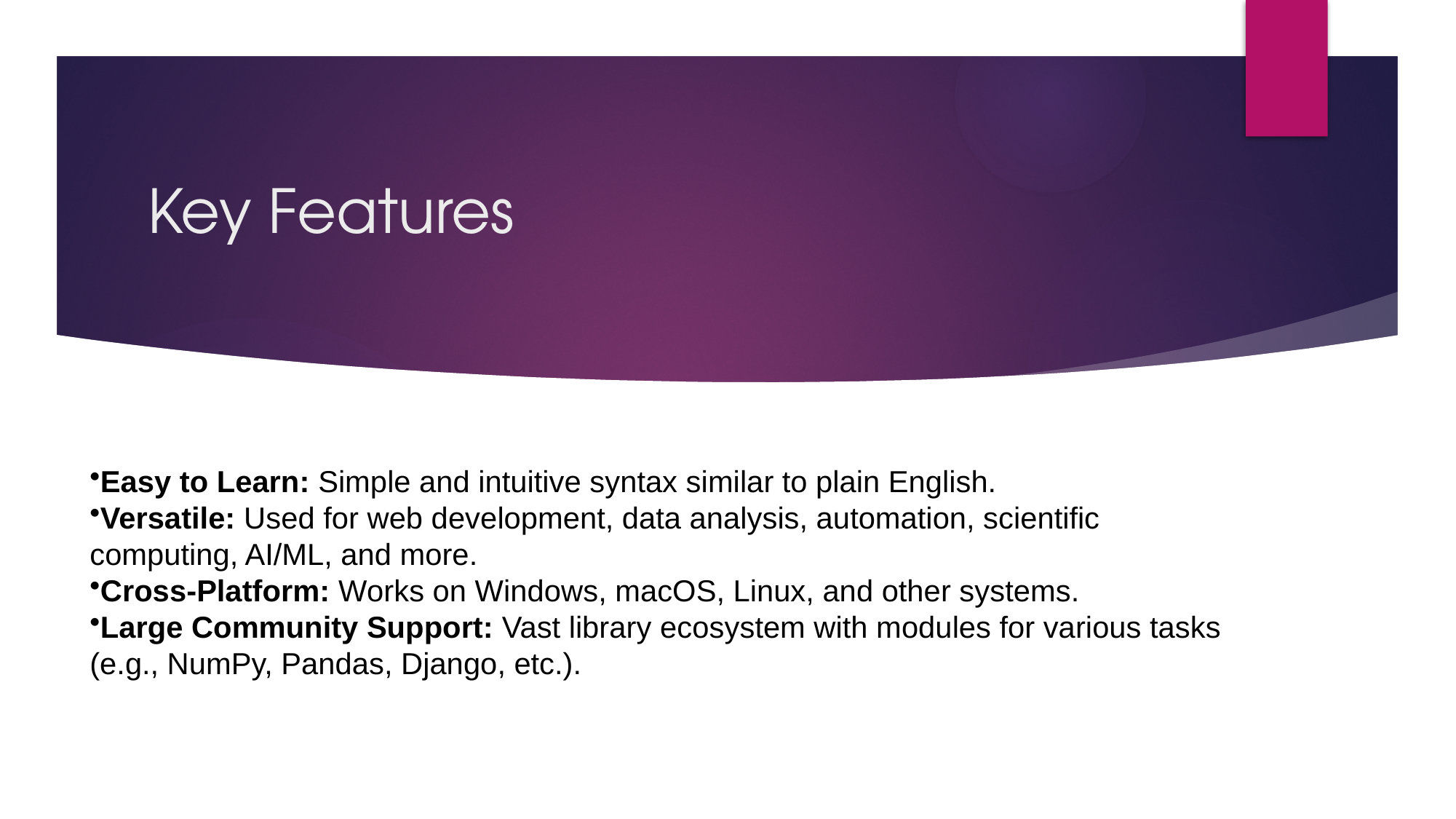

# Key Features
Easy to Learn: Simple and intuitive syntax similar to plain English.
Versatile: Used for web development, data analysis, automation, scientific computing, AI/ML, and more.
Cross-Platform: Works on Windows, macOS, Linux, and other systems.
Large Community Support: Vast library ecosystem with modules for various tasks (e.g., NumPy, Pandas, Django, etc.).